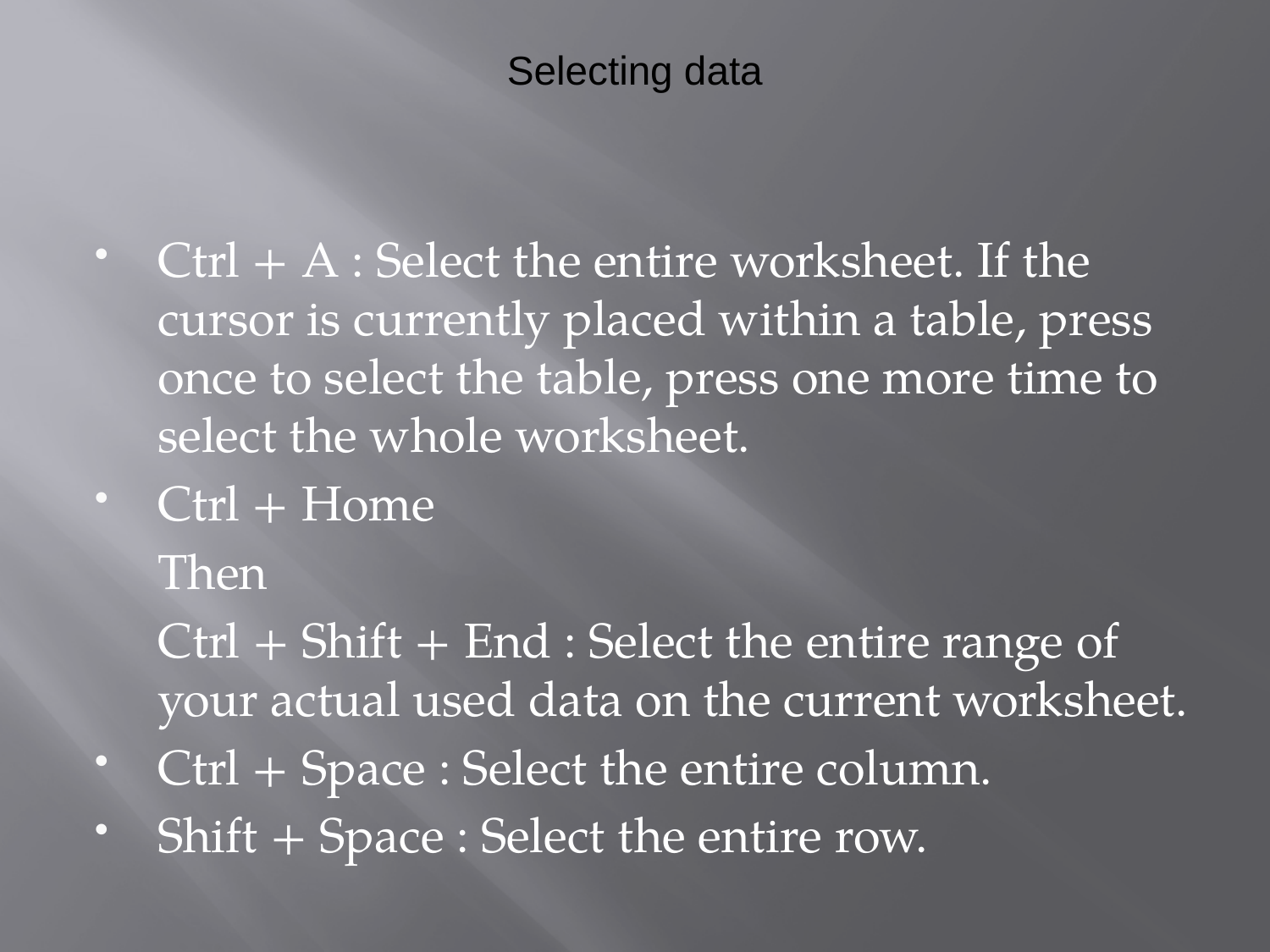

# Selecting data
Ctrl + A : Select the entire worksheet. If the cursor is currently placed within a table, press once to select the table, press one more time to select the whole worksheet.
Ctrl + Home
     Then
     Ctrl + Shift + End : Select the entire range of your actual used data on the current worksheet.
Ctrl + Space : Select the entire column.
Shift + Space : Select the entire row.